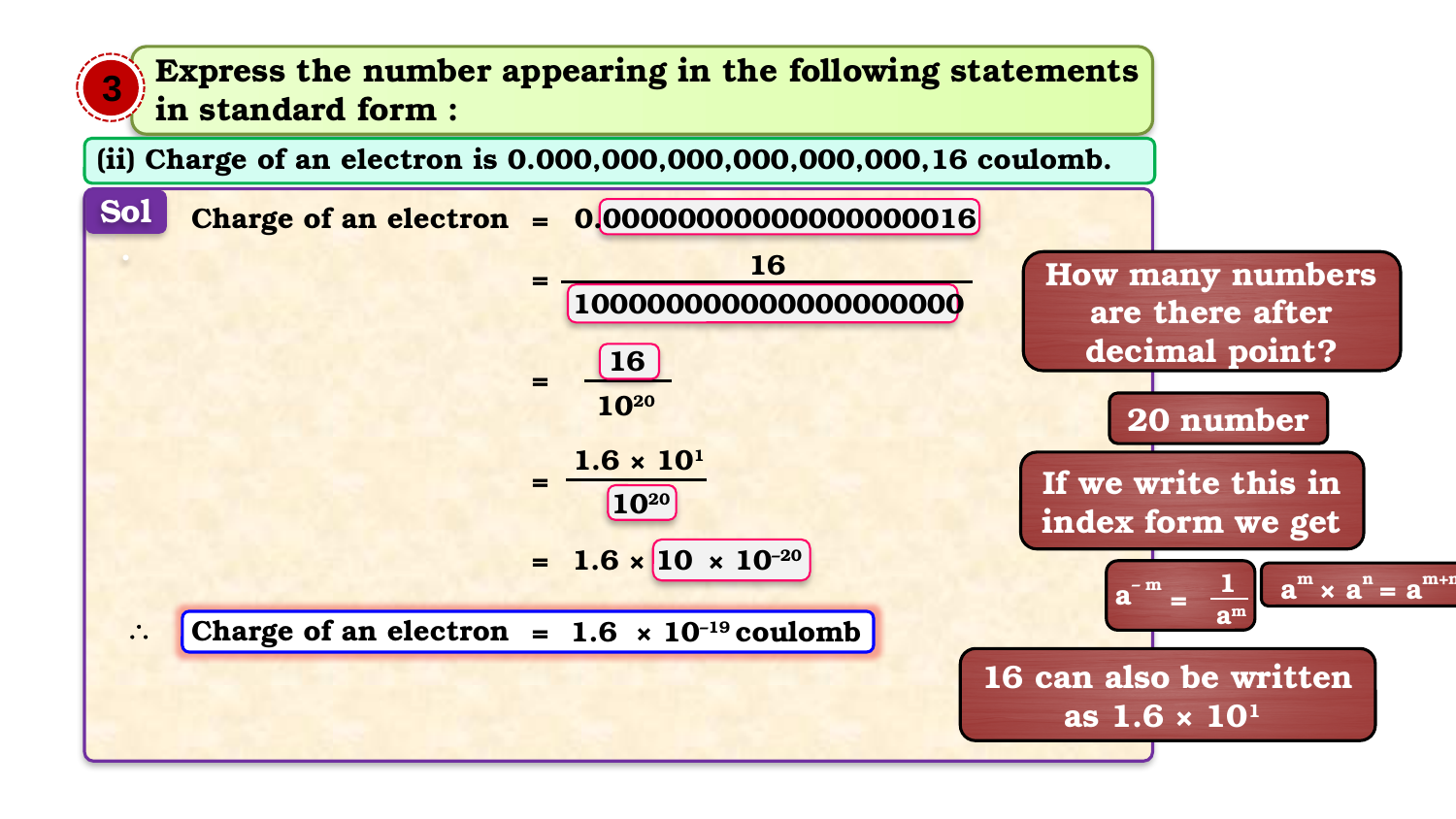

Express the number appearing in the following statements in standard form :

3

(ii) Charge of an electron is 0.000,000,000,000,000,000,16 coulomb.

Sol.

Charge of an electron
0.00000000000000000016
=

16
How many numbers are there after decimal point?
=
100000000000000000000

16

=
1020
20 number
1.6 × 101
If we write this in index form we get
=
1020

=
1.6 × 10
× 10–20

1

a– m
=
am
am × an = am+n

∴
Charge of an electron
=
1.6
× 10–19 coulomb

16 can also be written as 1.6 × 101